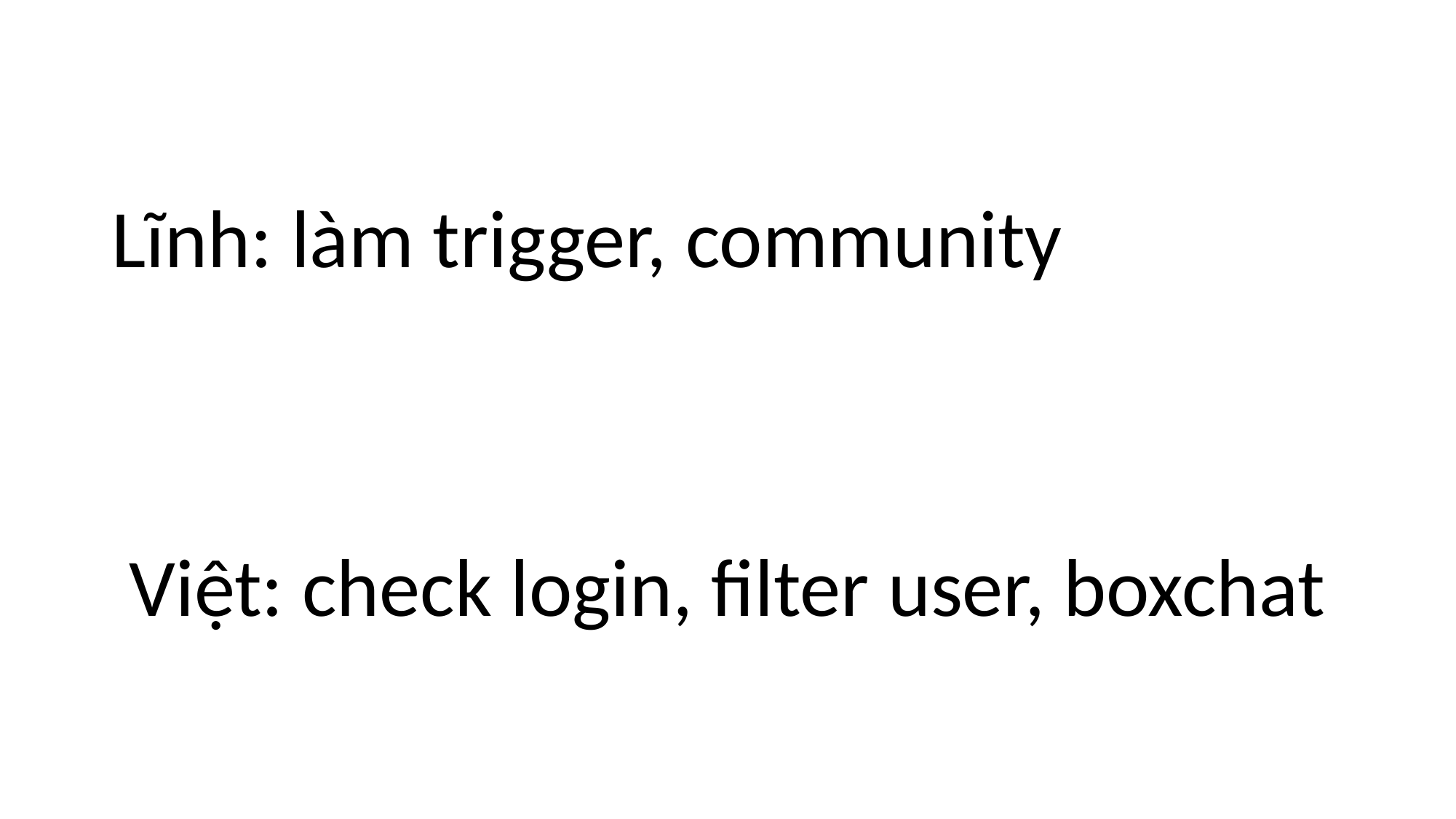

Lĩnh: làm trigger, community
Việt: check login, filter user, boxchat